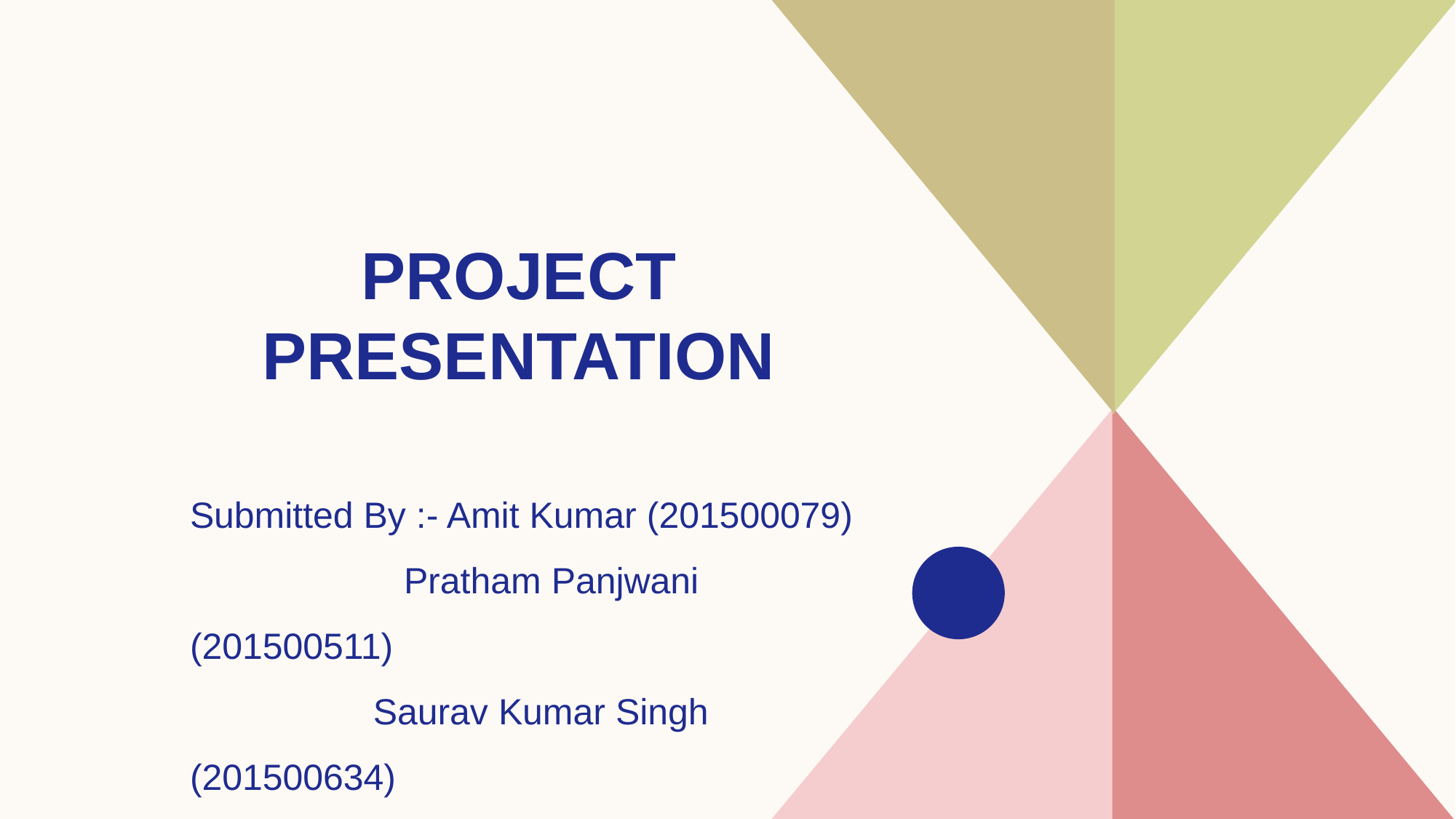

# Project Presentation
Submitted By :- Amit Kumar (201500079)
                     Pratham Panjwani (201500511)
                  Saurav Kumar Singh (201500634)
                     Tushar Srivastava (201500747)